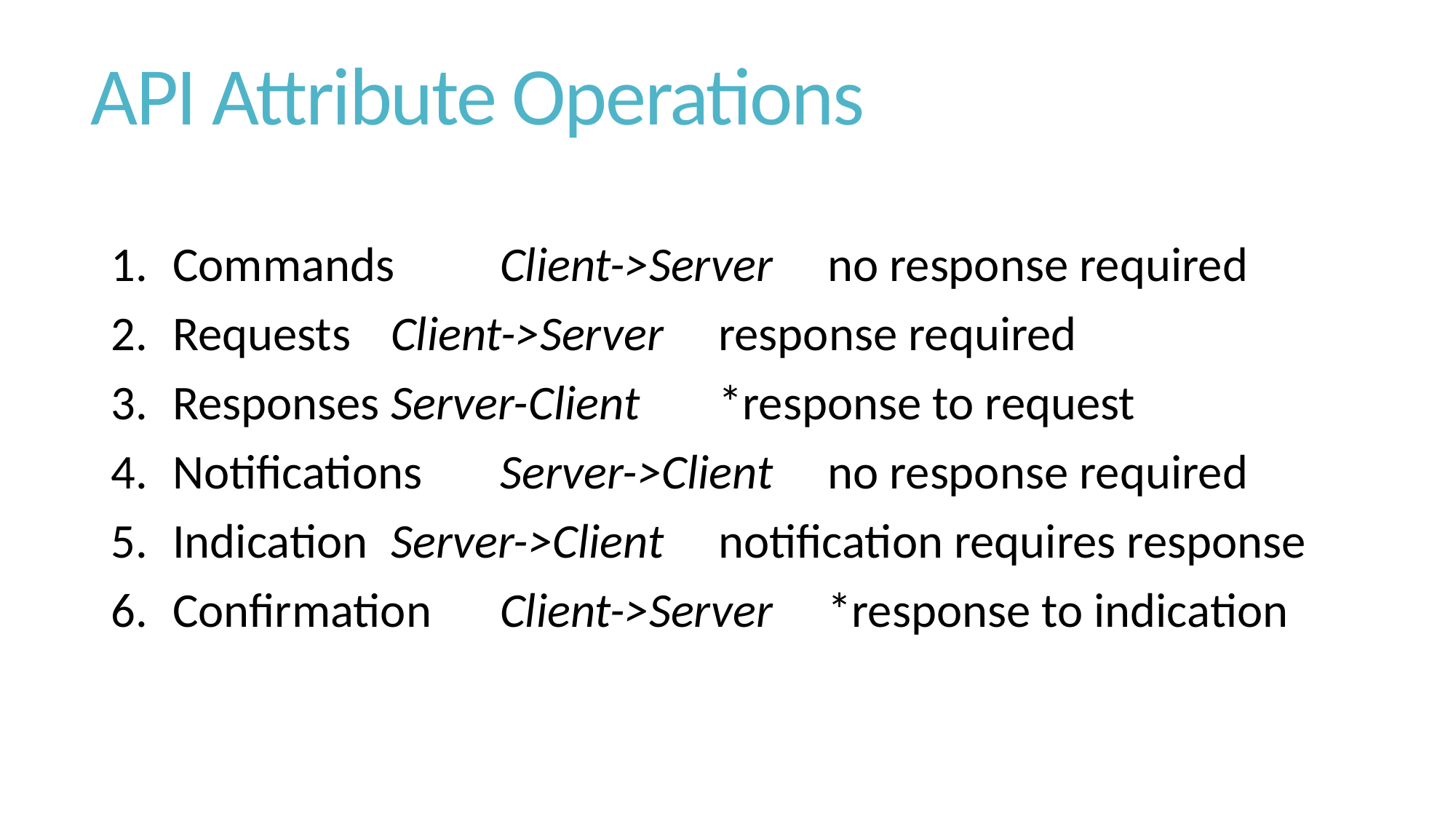

# API Attribute Operations

Commands	Client->Server	no response required
Requests	Client->Server	response required
Responses	Server-Client	*response to request
Notifications 	Server->Client	no response required
Indication	Server->Client	notification requires response
Confirmation	Client->Server	*response to indication